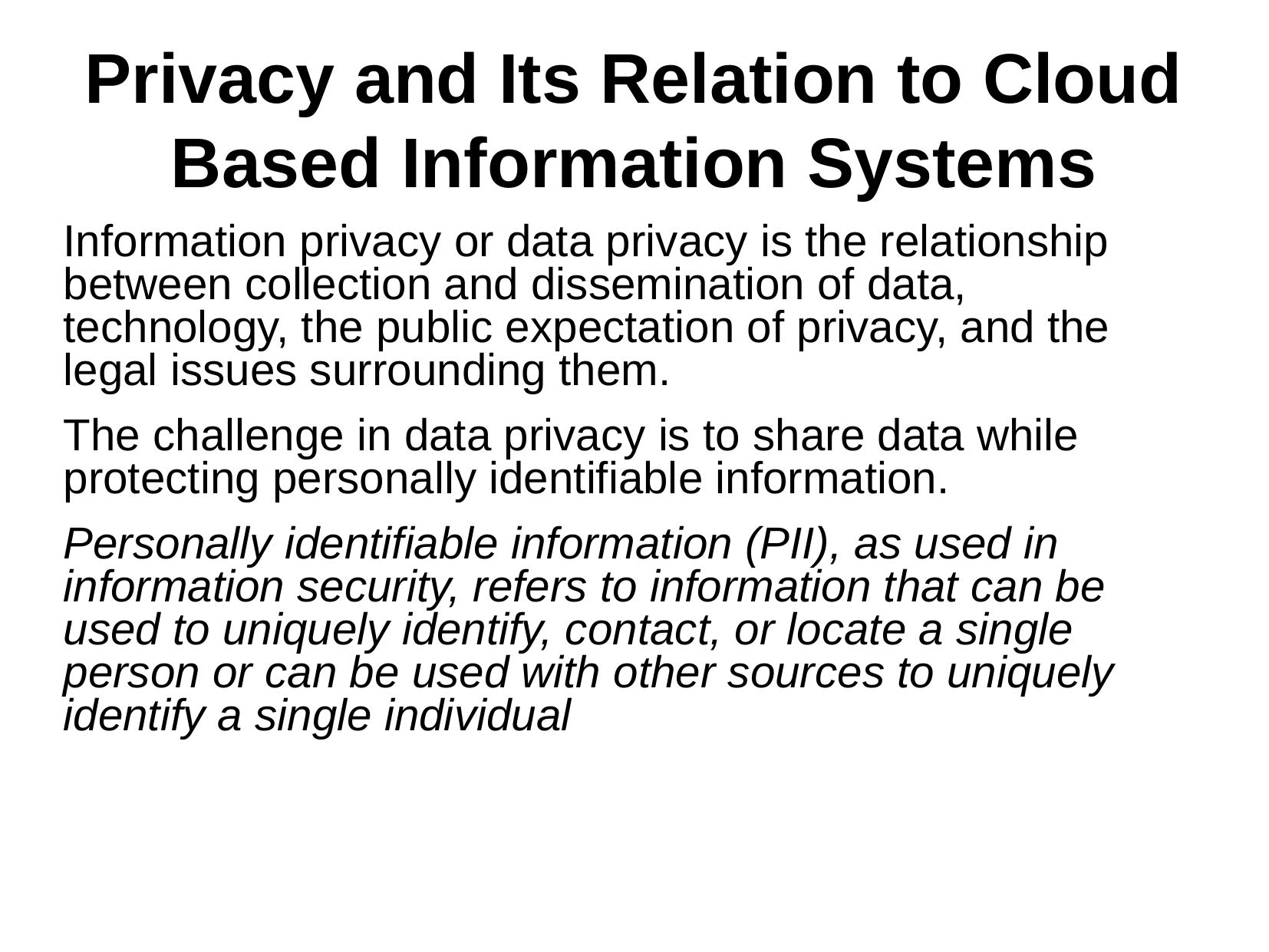

Information privacy or data privacy is the relationship between collection and dissemination of data, technology, the public expectation of privacy, and the legal issues surrounding them.
The challenge in data privacy is to share data while protecting personally identifiable information.
Personally identifiable information (PII), as used in information security, refers to information that can be used to uniquely identify, contact, or locate a single person or can be used with other sources to uniquely identify a single individual
Privacy and Its Relation to Cloud Based Information Systems